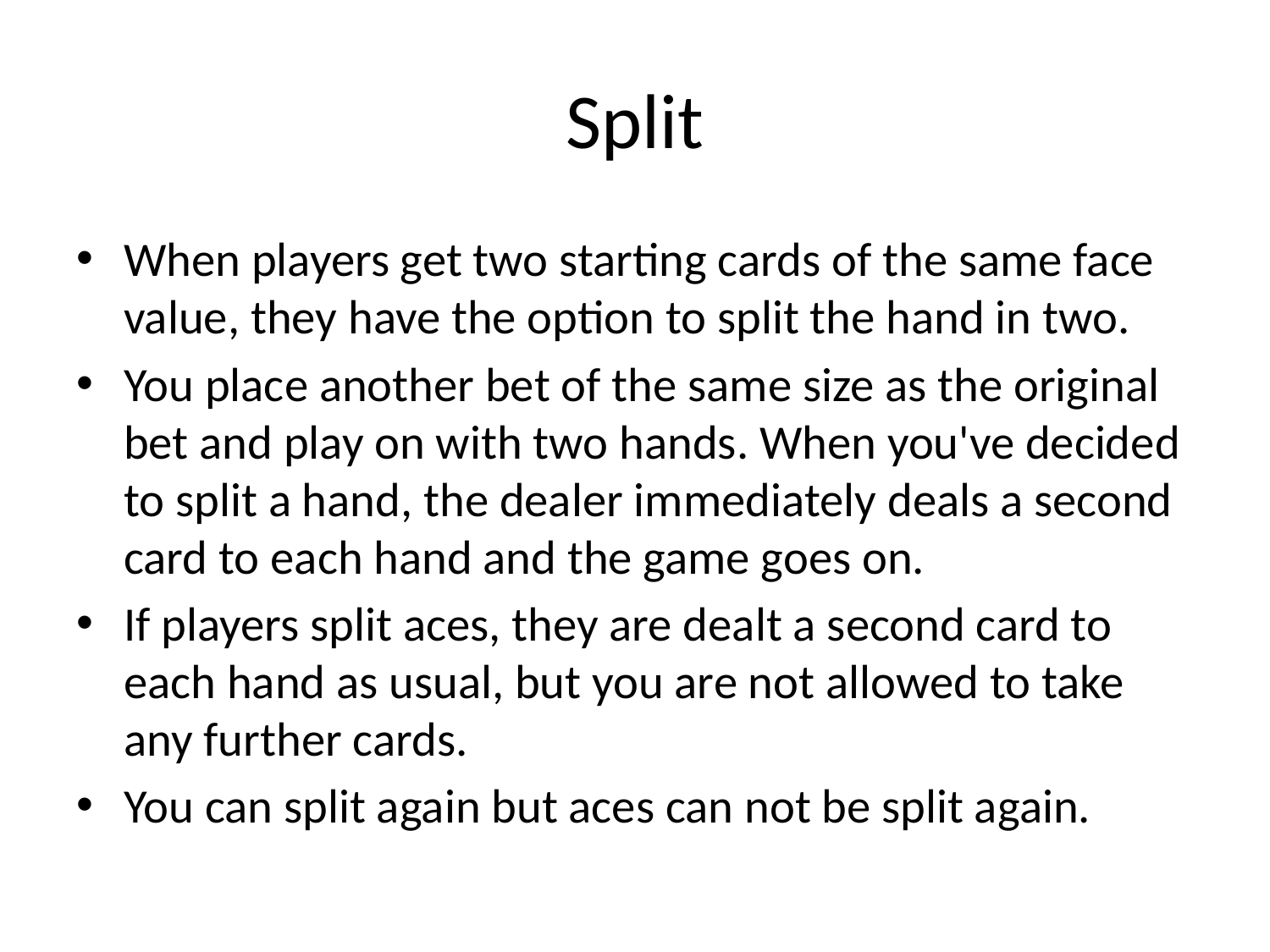

# Split
When players get two starting cards of the same face value, they have the option to split the hand in two.
You place another bet of the same size as the original bet and play on with two hands. When you've decided to split a hand, the dealer immediately deals a second card to each hand and the game goes on.
If players split aces, they are dealt a second card to each hand as usual, but you are not allowed to take any further cards.
You can split again but aces can not be split again.